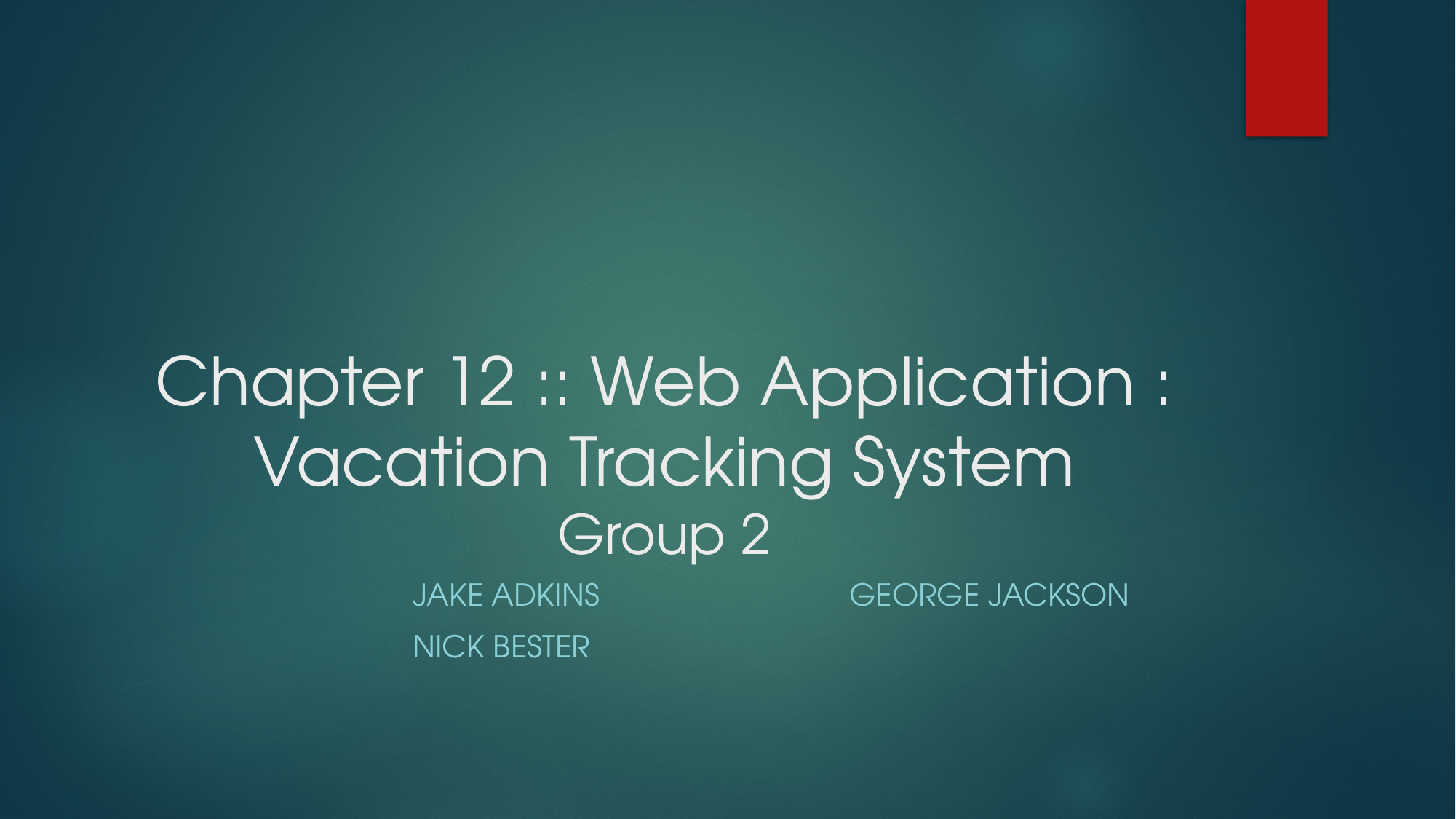

# Chapter 12 :: Web Application : Vacation Tracking System Group 2
Jake Adkins			George Jackson
Nick Bester